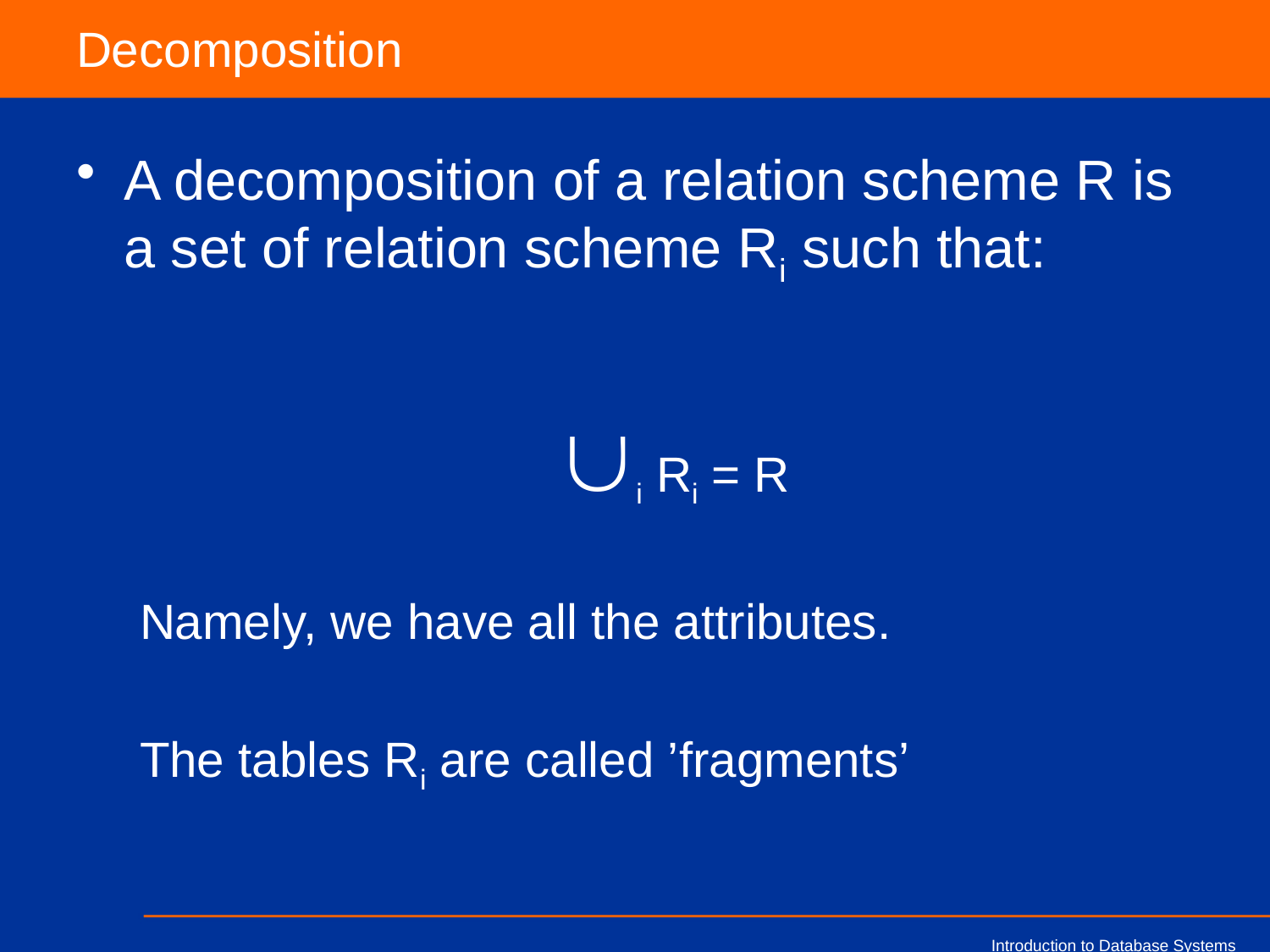

# Decomposition
A decomposition of a relation scheme R is a set of relation scheme Ri such that:

				∪i Ri = R

Namely, we have all the attributes.

The tables Ri are called ’fragments’
Introduction to Database Systems